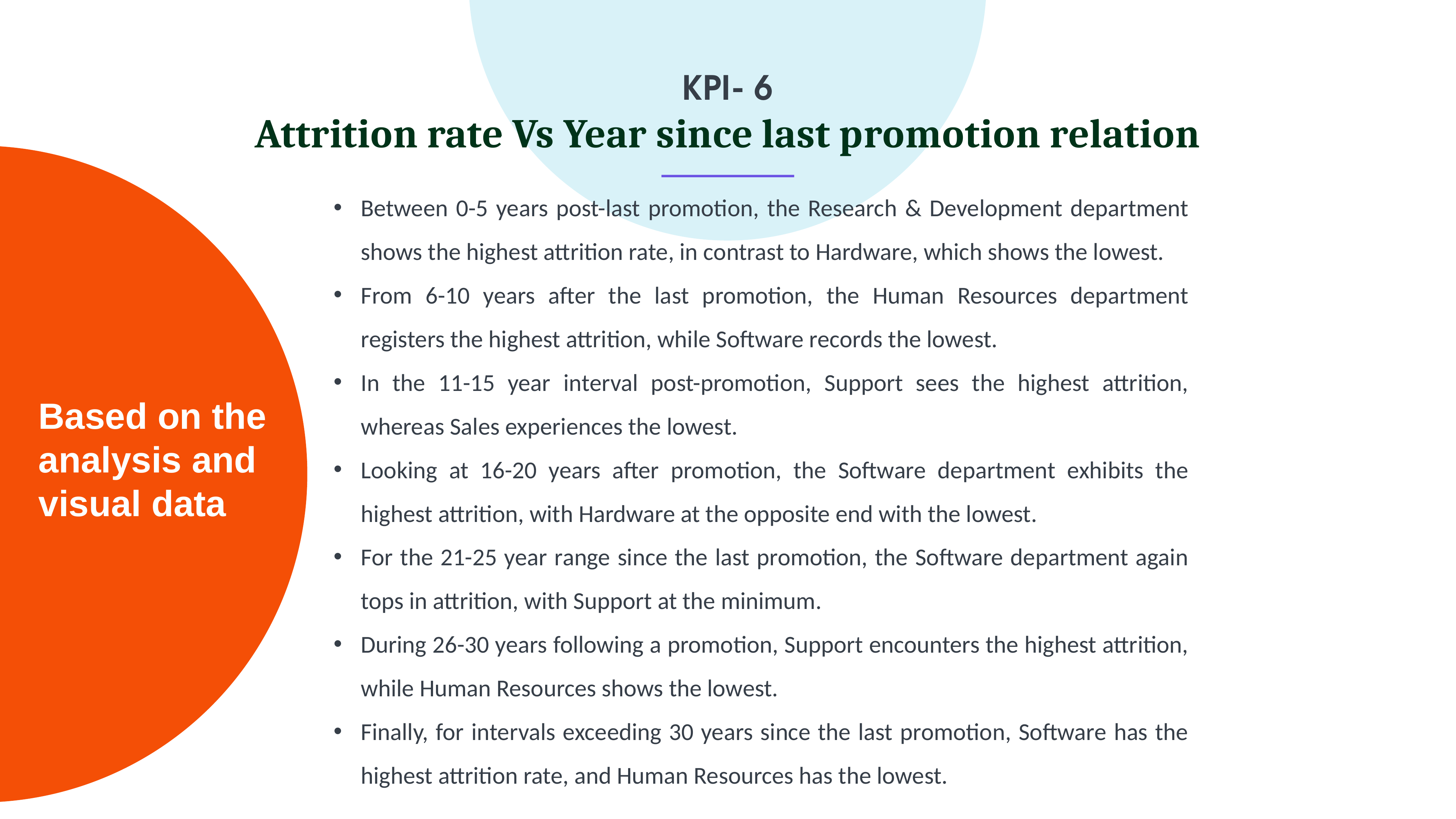

KPI- 6
Attrition rate Vs Year since last promotion relation

Between 0-5 years post-last promotion, the Research & Development department shows the highest attrition rate, in contrast to Hardware, which shows the lowest.
From 6-10 years after the last promotion, the Human Resources department registers the highest attrition, while Software records the lowest.
In the 11-15 year interval post-promotion, Support sees the highest attrition, whereas Sales experiences the lowest.
Looking at 16-20 years after promotion, the Software department exhibits the highest attrition, with Hardware at the opposite end with the lowest.
For the 21-25 year range since the last promotion, the Software department again tops in attrition, with Support at the minimum.
During 26-30 years following a promotion, Support encounters the highest attrition, while Human Resources shows the lowest.
Finally, for intervals exceeding 30 years since the last promotion, Software has the highest attrition rate, and Human Resources has the lowest.

Based on the analysis and visual data